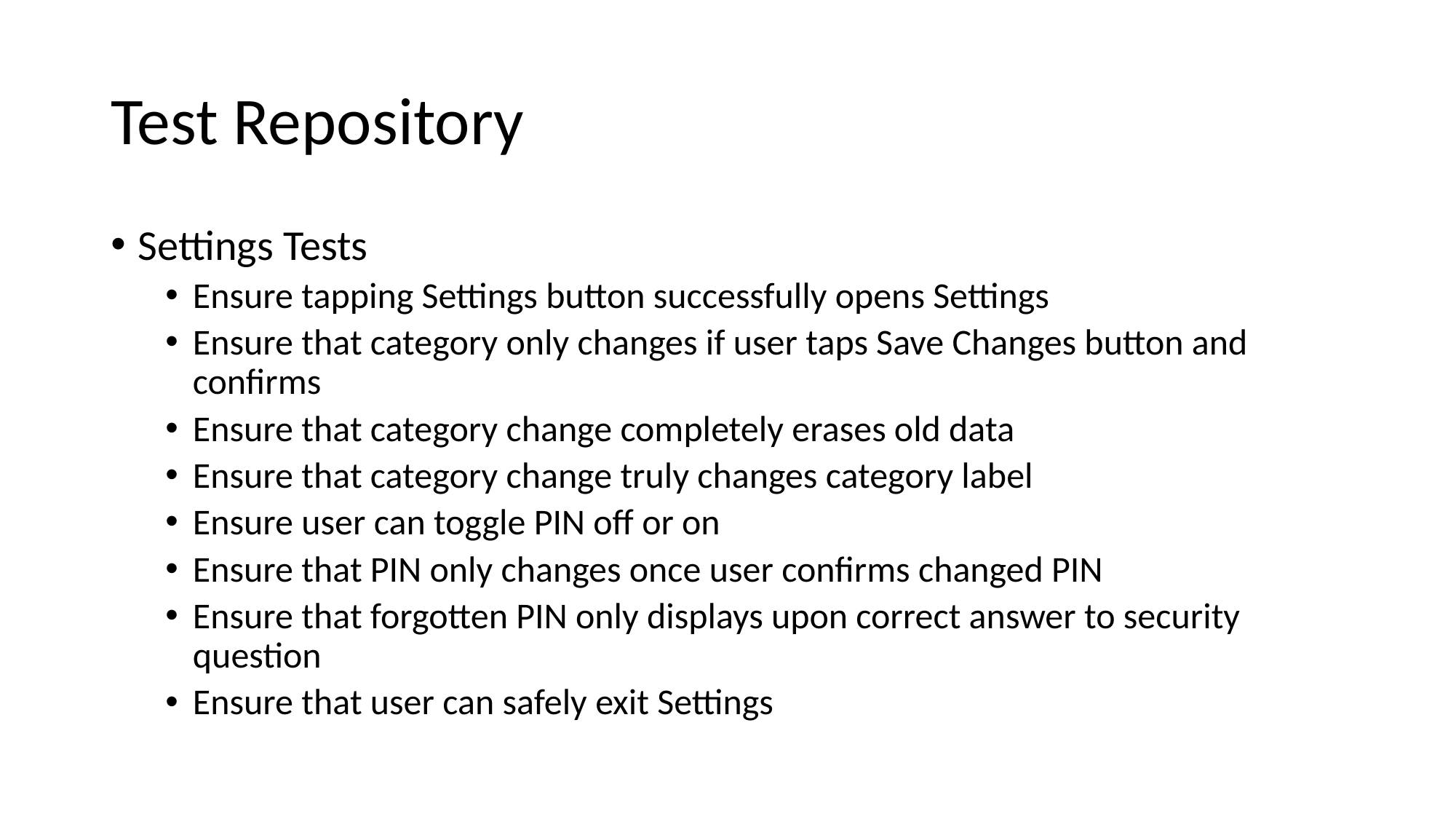

# Test Repository
Settings Tests
Ensure tapping Settings button successfully opens Settings
Ensure that category only changes if user taps Save Changes button and confirms
Ensure that category change completely erases old data
Ensure that category change truly changes category label
Ensure user can toggle PIN off or on
Ensure that PIN only changes once user confirms changed PIN
Ensure that forgotten PIN only displays upon correct answer to security question
Ensure that user can safely exit Settings